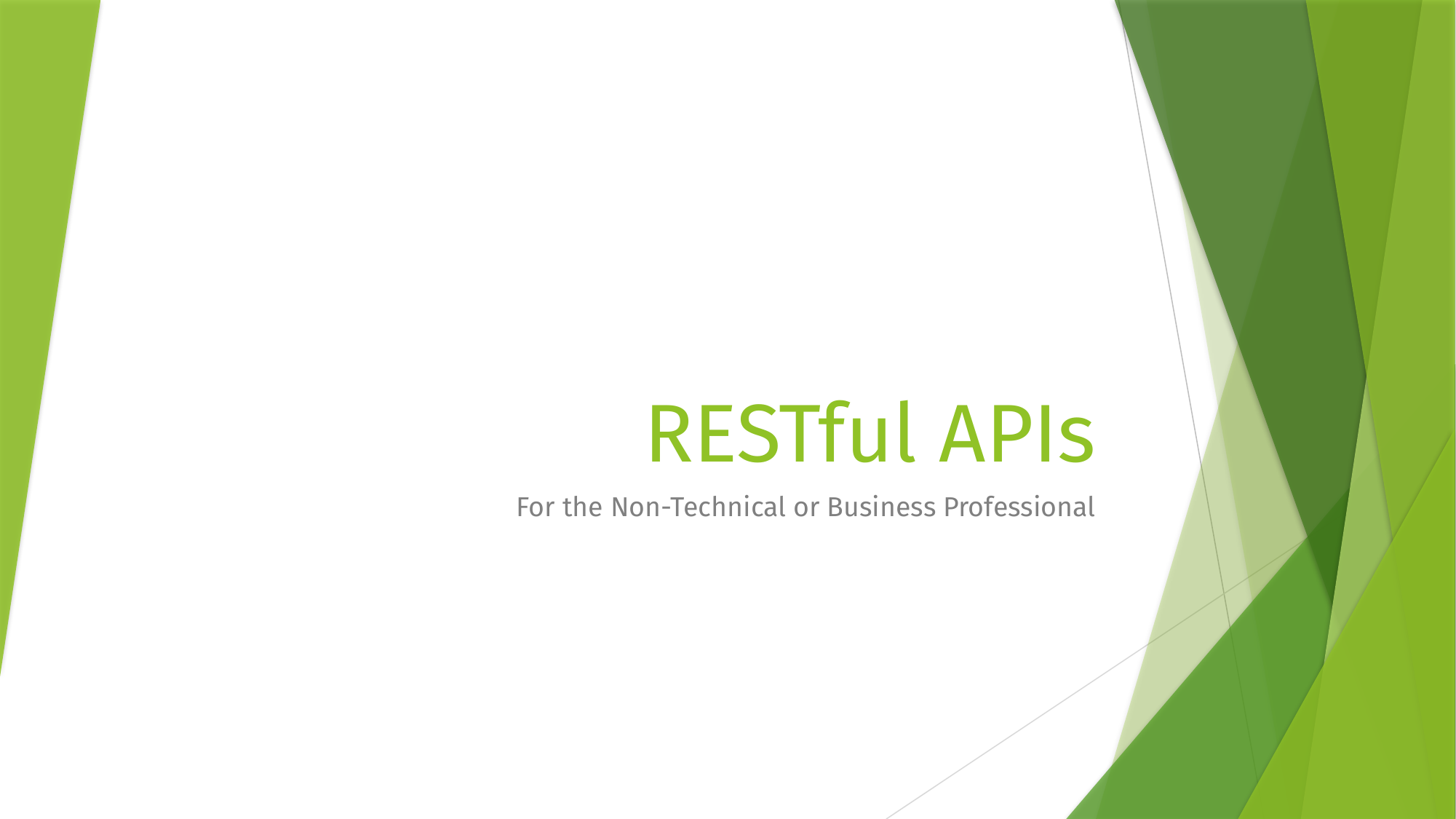

# RESTful APIs
For the Non-Technical or Business Professional